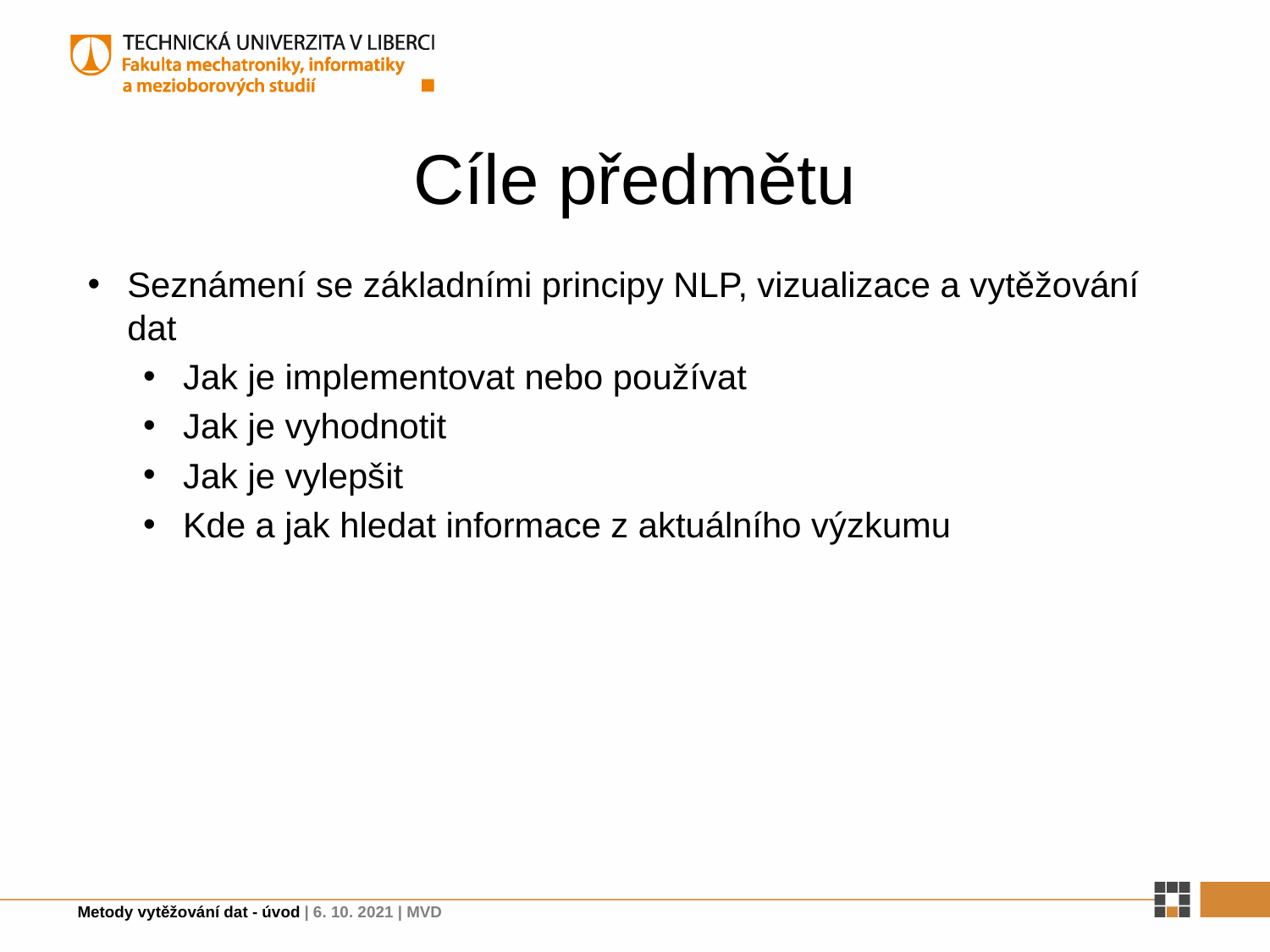

# Cíle předmětu
Seznámení se základními principy NLP, vizualizace a vytěžování dat
Jak je implementovat nebo používat
Jak je vyhodnotit
Jak je vylepšit
Kde a jak hledat informace z aktuálního výzkumu

Metody vytěžování dat - úvod | 6. 10. 2021 | MVD